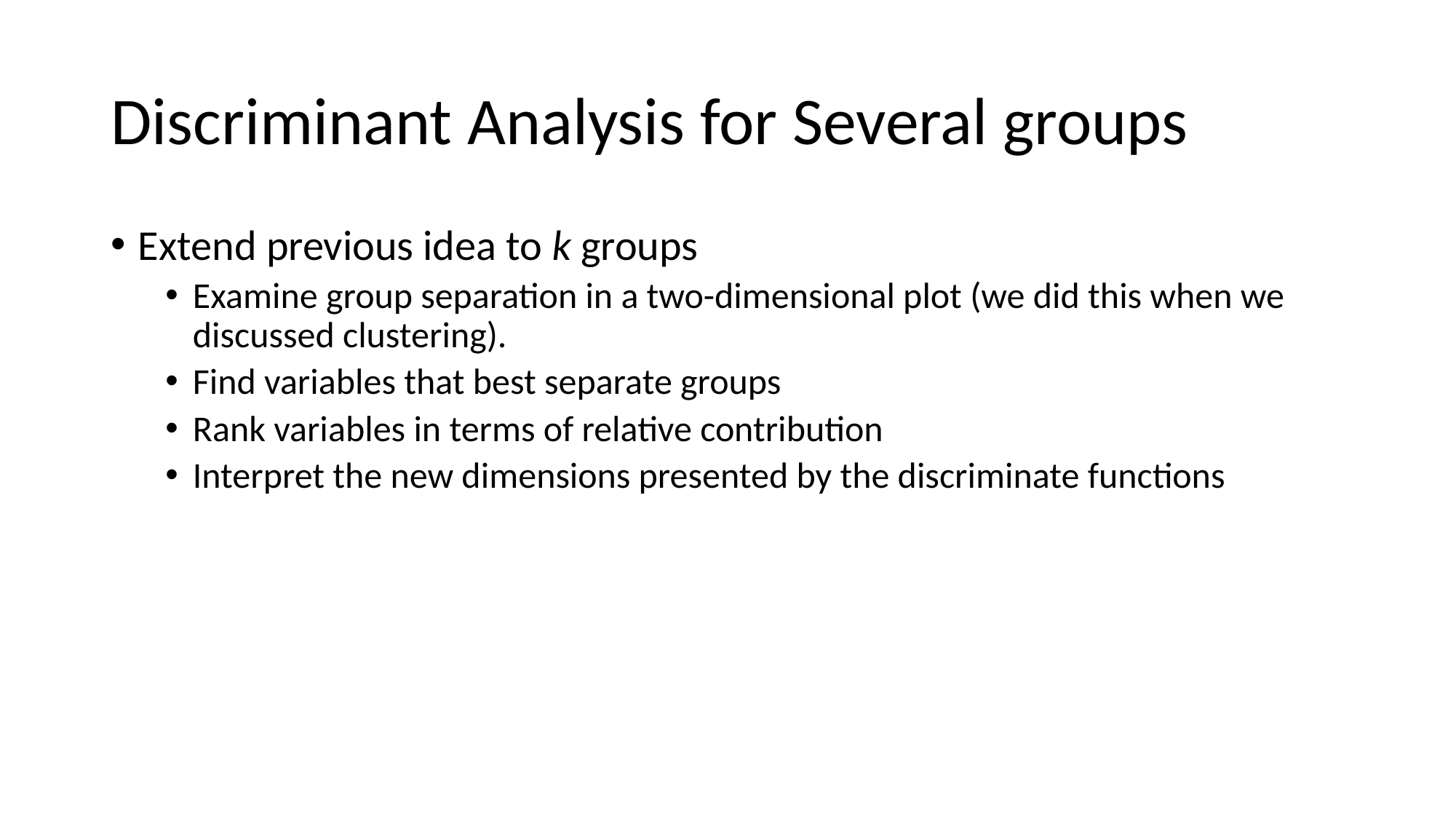

# Discriminant Analysis for Several groups
Extend previous idea to k groups
Examine group separation in a two-dimensional plot (we did this when we discussed clustering).
Find variables that best separate groups
Rank variables in terms of relative contribution
Interpret the new dimensions presented by the discriminate functions